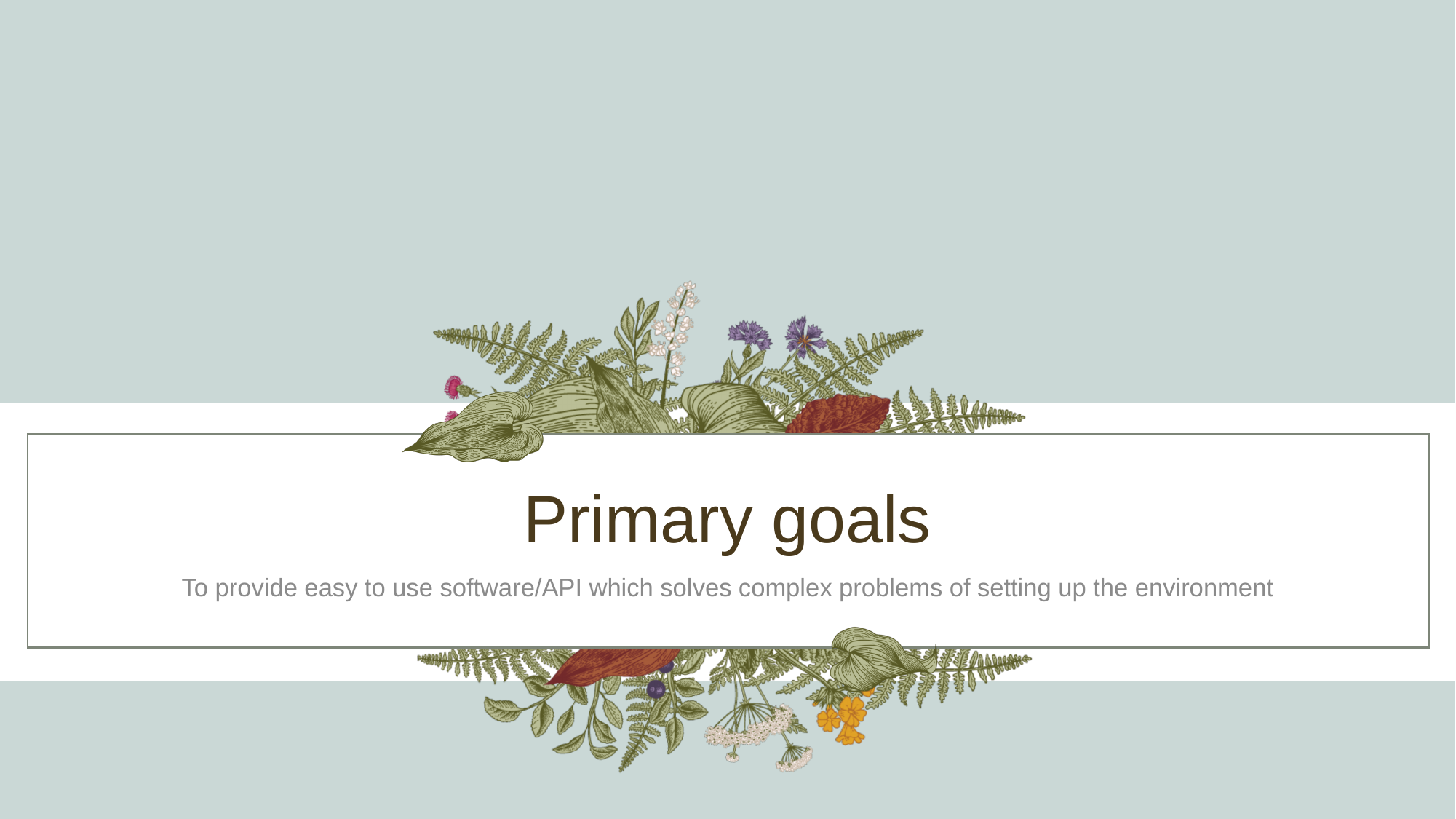

# Primary goals
To provide easy to use software/API which solves complex problems of setting up the environment